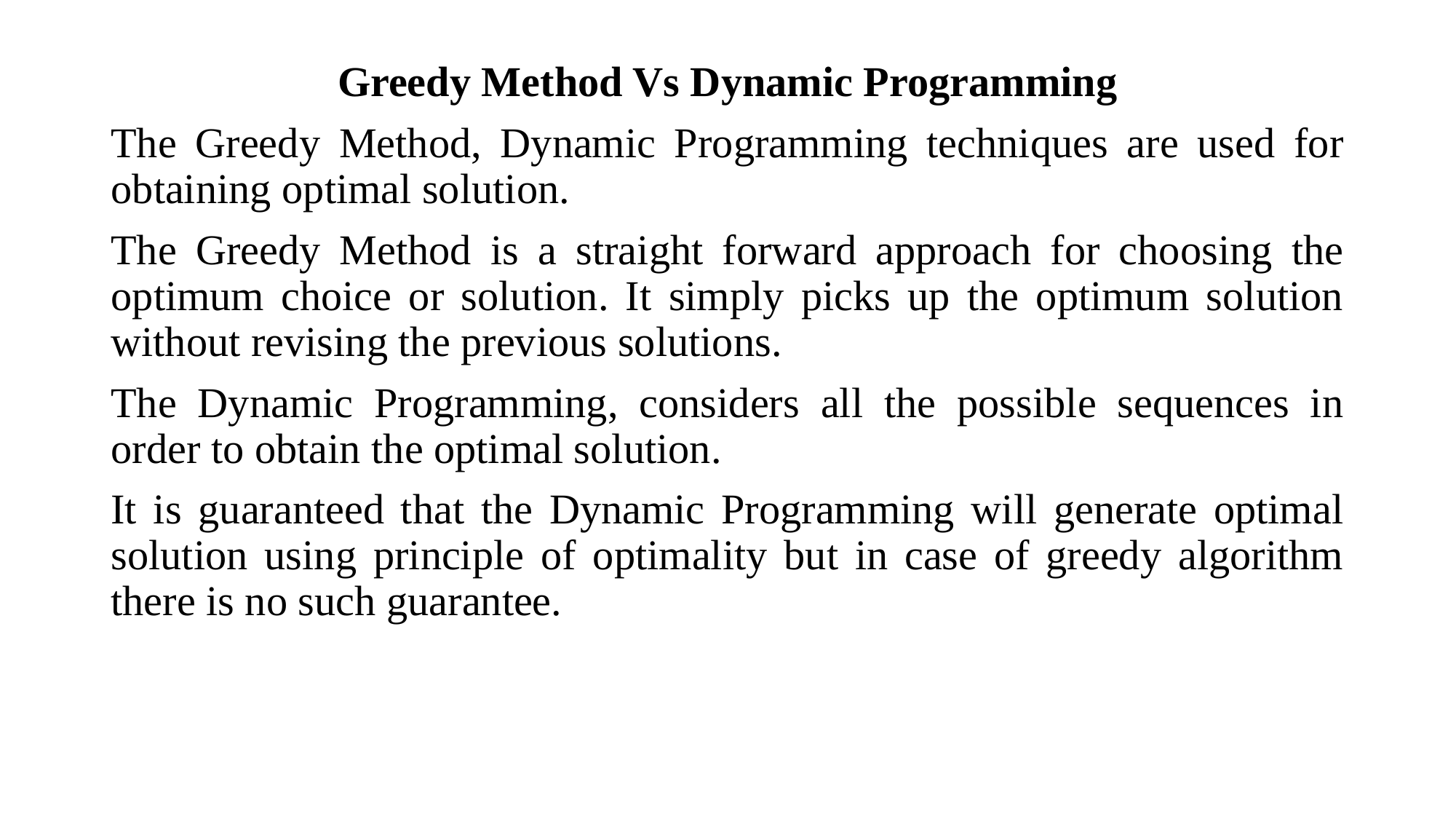

Greedy Method Vs Dynamic Programming
The Greedy Method, Dynamic Programming techniques are used for obtaining optimal solution.
The Greedy Method is a straight forward approach for choosing the optimum choice or solution. It simply picks up the optimum solution without revising the previous solutions.
The Dynamic Programming, considers all the possible sequences in order to obtain the optimal solution.
It is guaranteed that the Dynamic Programming will generate optimal solution using principle of optimality but in case of greedy algorithm there is no such guarantee.